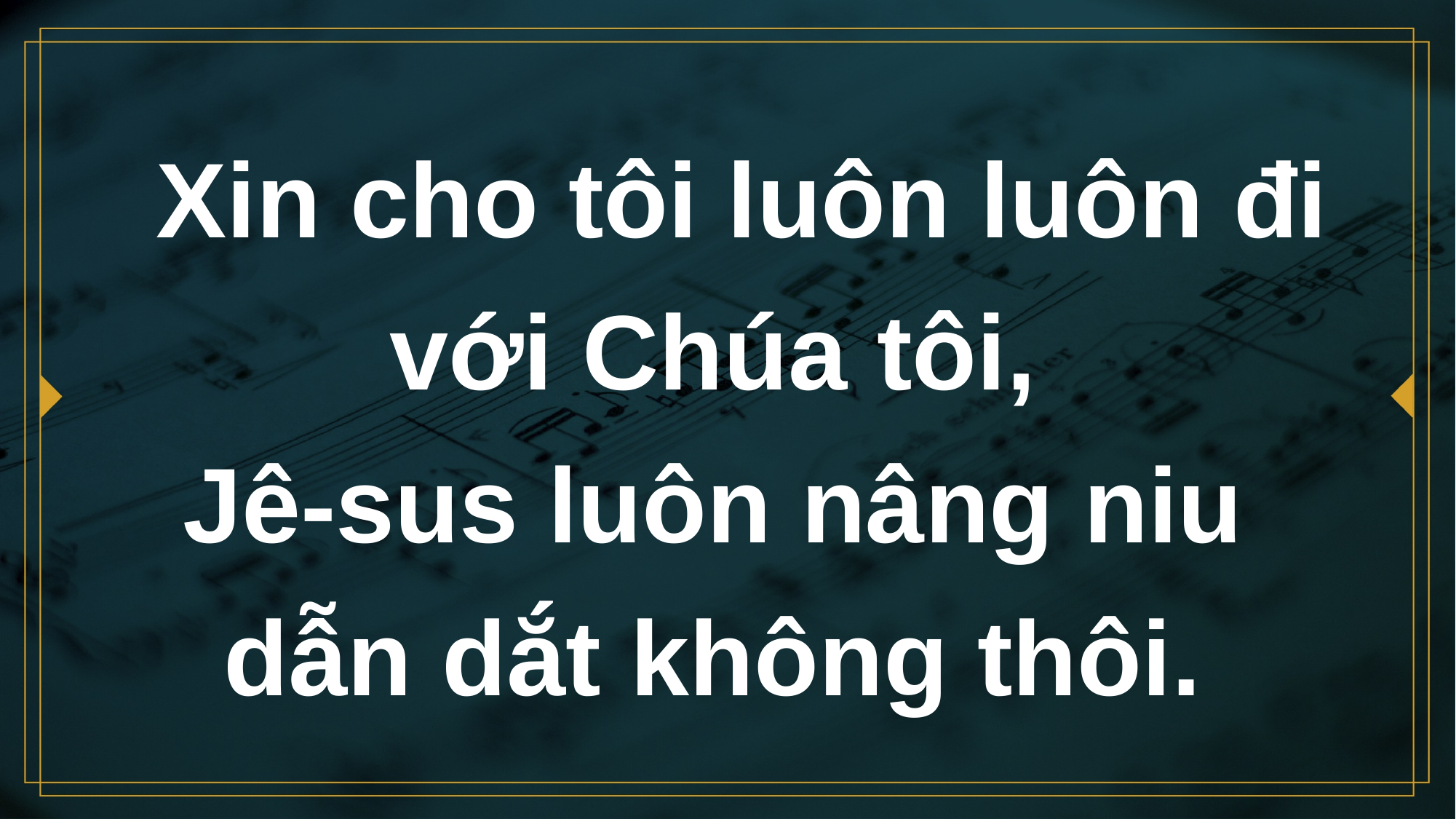

# Xin cho tôi luôn luôn đi với Chúa tôi, Jê-sus luôn nâng niu dẫn dắt không thôi.